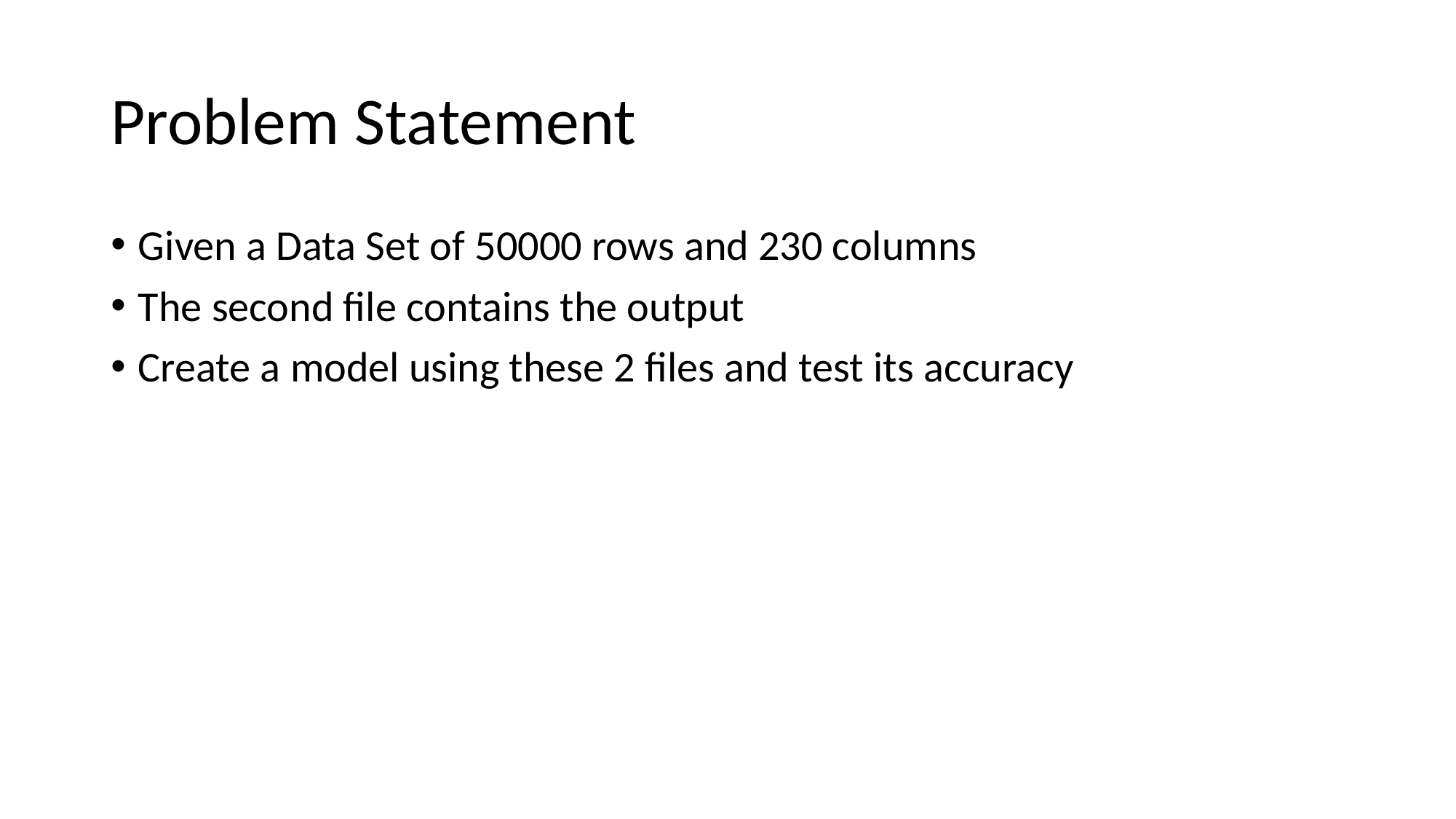

# Problem Statement
Given a Data Set of 50000 rows and 230 columns
The second file contains the output
Create a model using these 2 files and test its accuracy